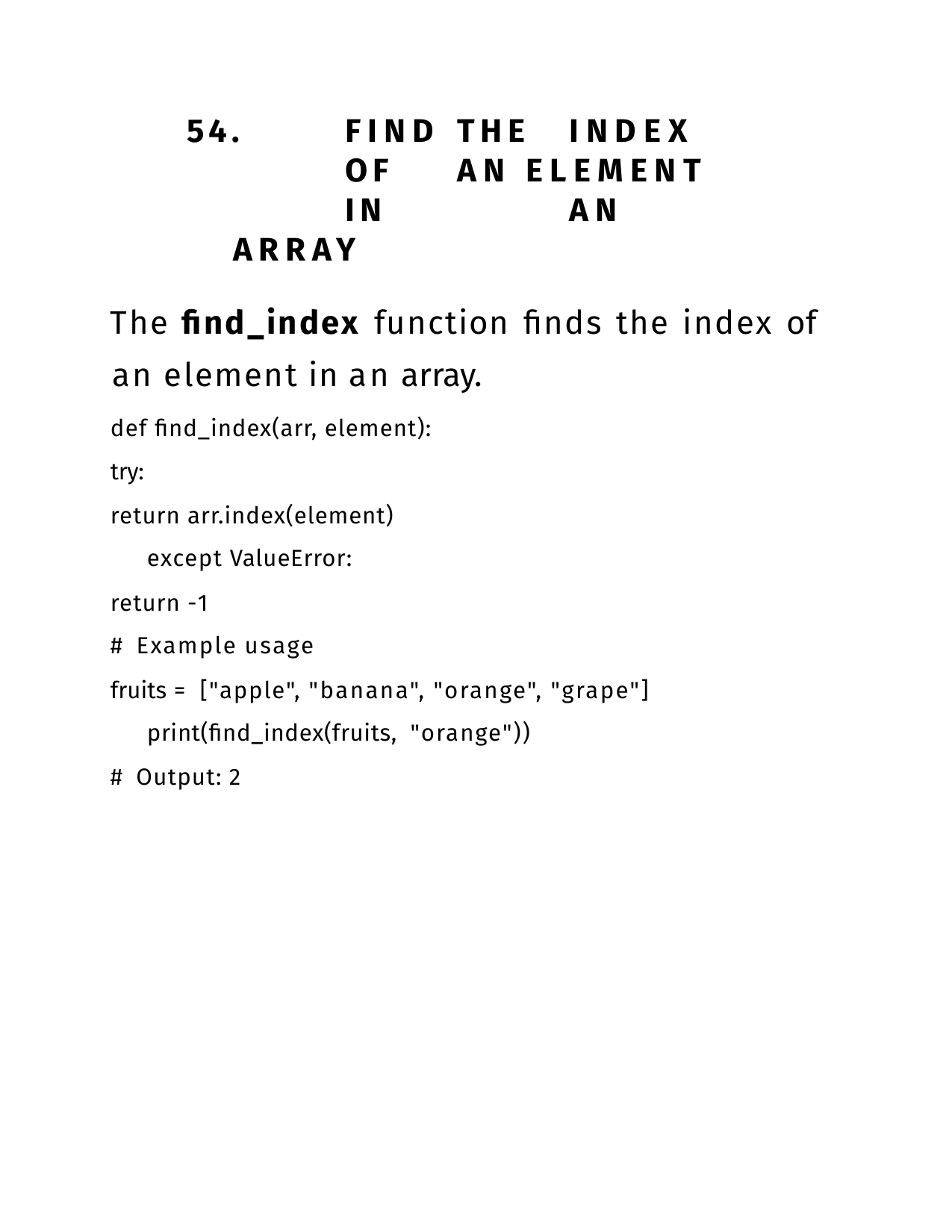

54.	FIND	THE	INDEX	OF	AN ELEMENT	IN		AN	ARRAY
The find_index function finds the index of an element in an array.
def find_index(arr, element):
try:
return arr.index(element) except ValueError:
return -1
# Example usage
fruits = ["apple", "banana", "orange", "grape"] print(find_index(fruits, "orange"))
# Output: 2